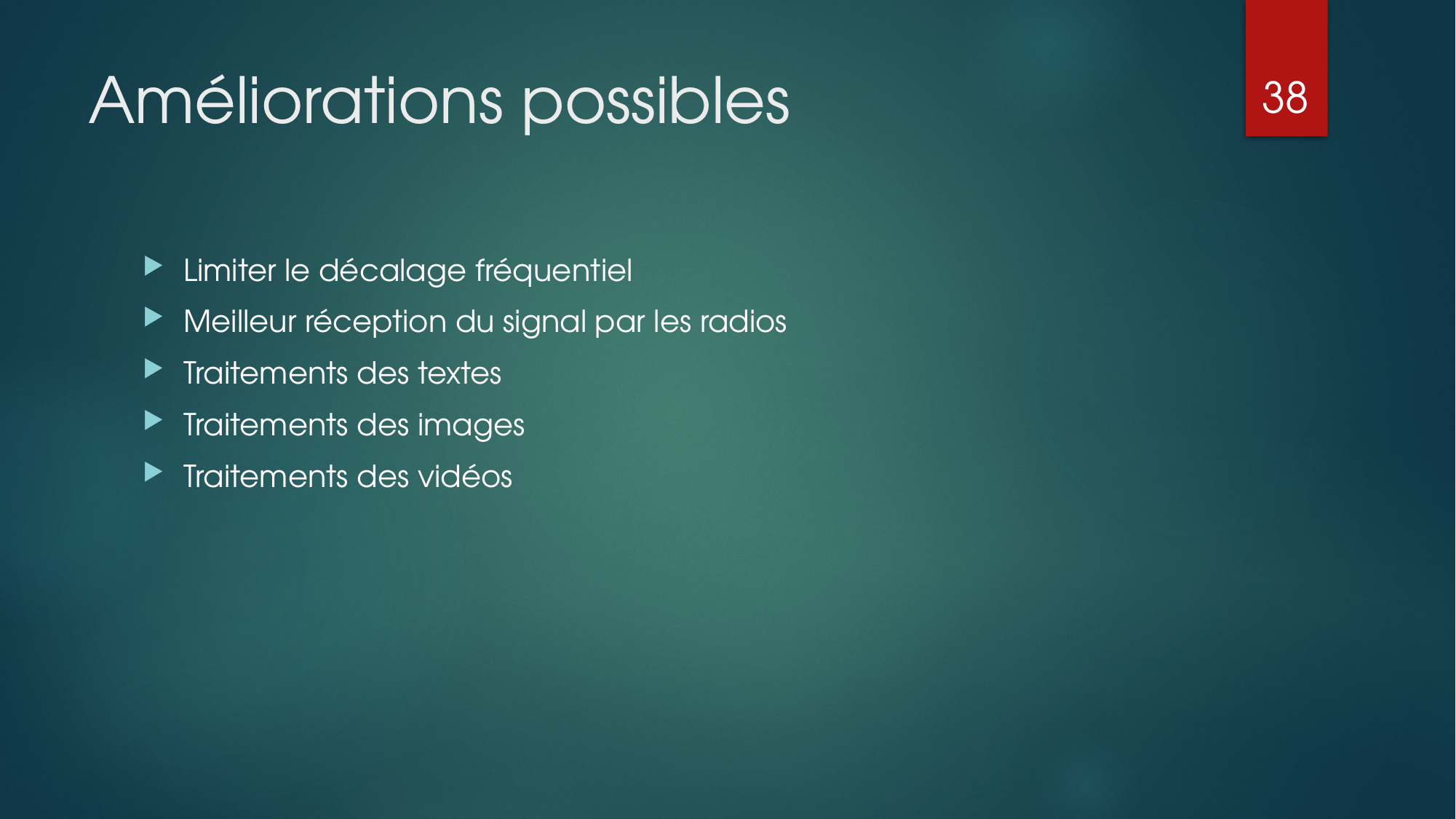

38
# Améliorations possibles
Limiter le décalage fréquentiel
Meilleur réception du signal par les radios
Traitements des textes
Traitements des images
Traitements des vidéos